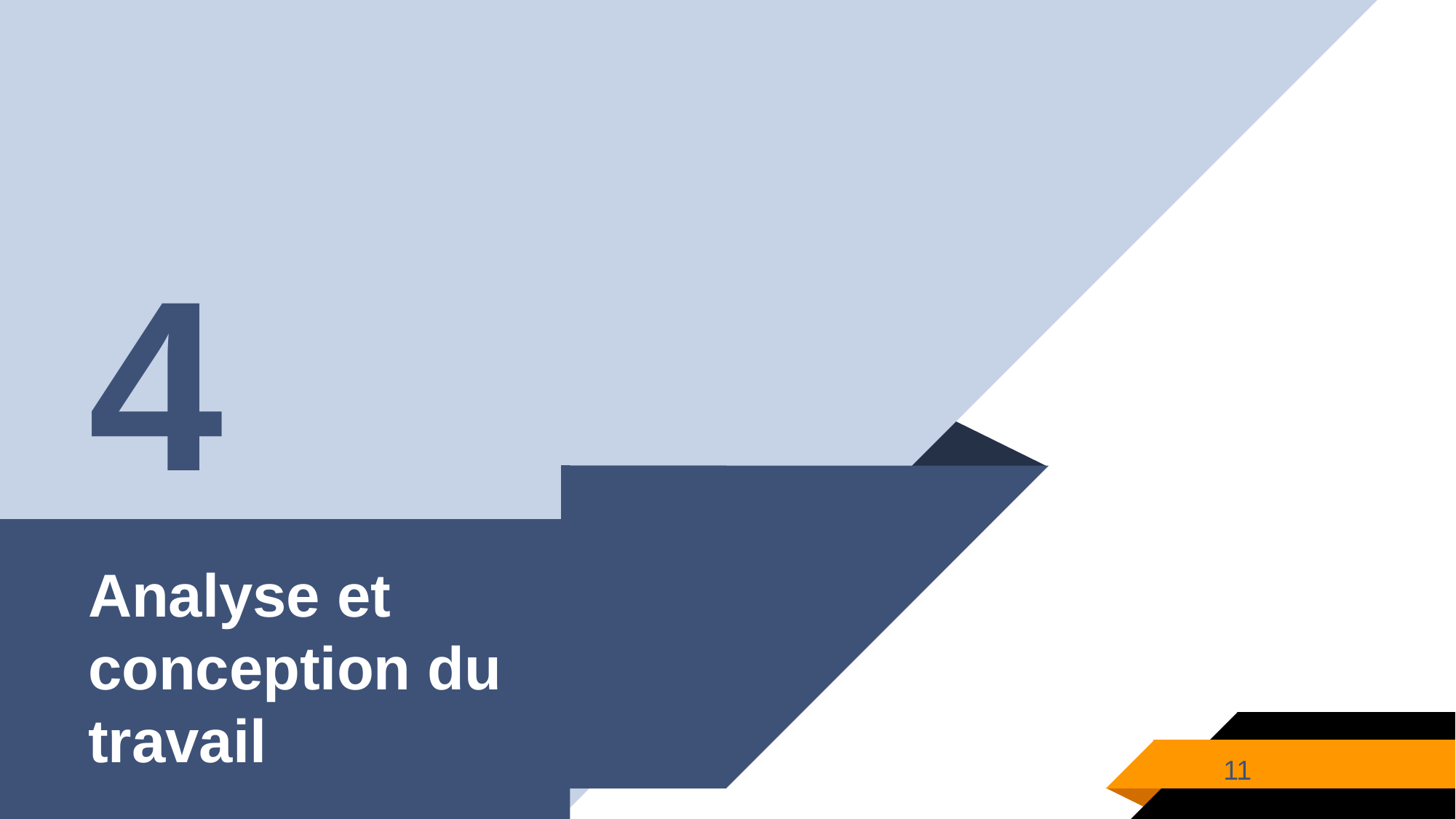

# 4

Analyse et conception du travail

11